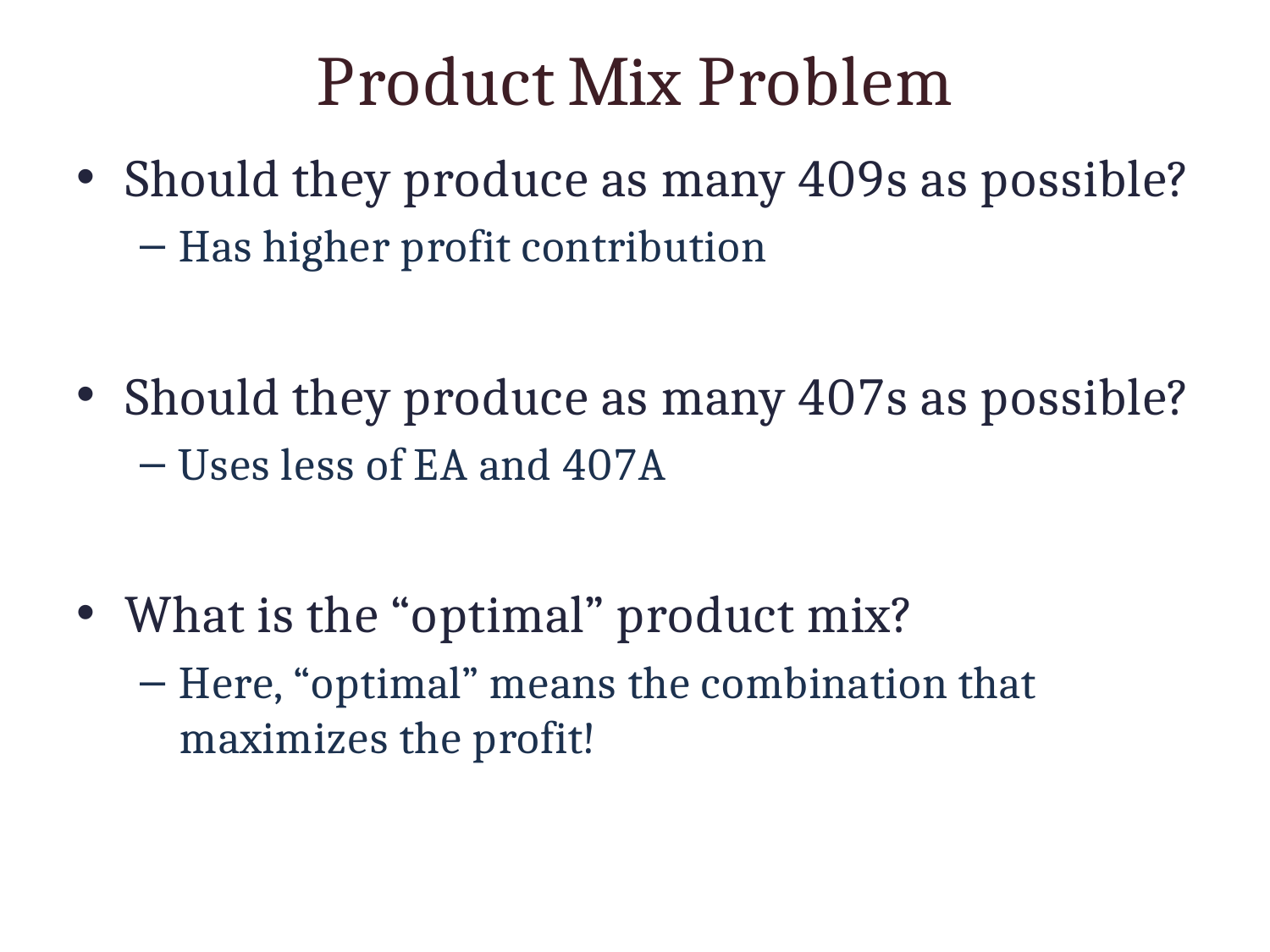

# Product Mix Problem
Should they produce as many 409s as possible?
Has higher profit contribution

Should they produce as many 407s as possible?
Uses less of EA and 407A

What is the “optimal” product mix?
Here, “optimal” means the combination that maximizes the profit!